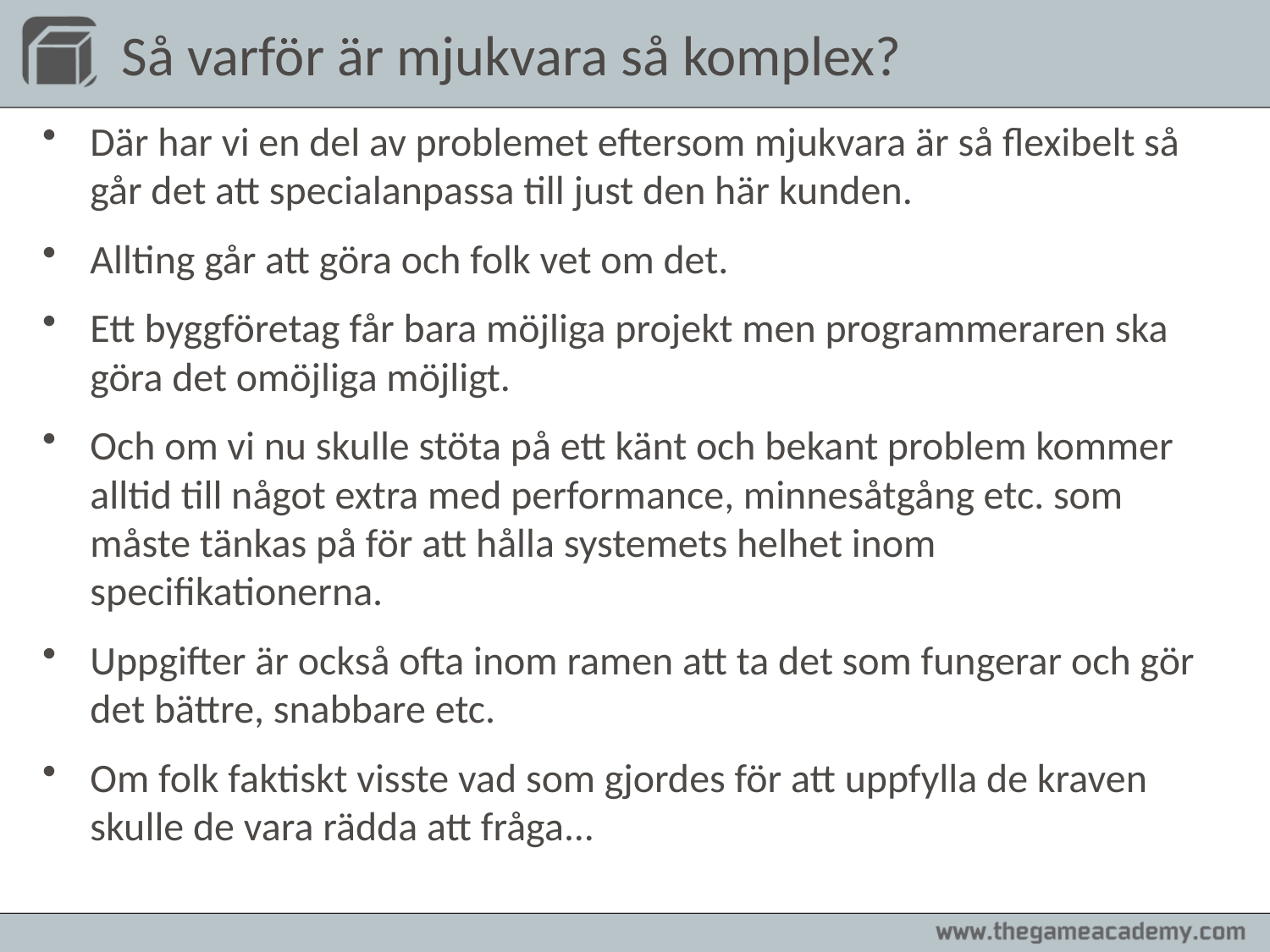

# Så varför är mjukvara så komplex?
Där har vi en del av problemet eftersom mjukvara är så flexibelt så går det att specialanpassa till just den här kunden.
Allting går att göra och folk vet om det.
Ett byggföretag får bara möjliga projekt men programmeraren ska göra det omöjliga möjligt.
Och om vi nu skulle stöta på ett känt och bekant problem kommer alltid till något extra med performance, minnesåtgång etc. som måste tänkas på för att hålla systemets helhet inom specifikationerna.
Uppgifter är också ofta inom ramen att ta det som fungerar och gör det bättre, snabbare etc.
Om folk faktiskt visste vad som gjordes för att uppfylla de kraven skulle de vara rädda att fråga...